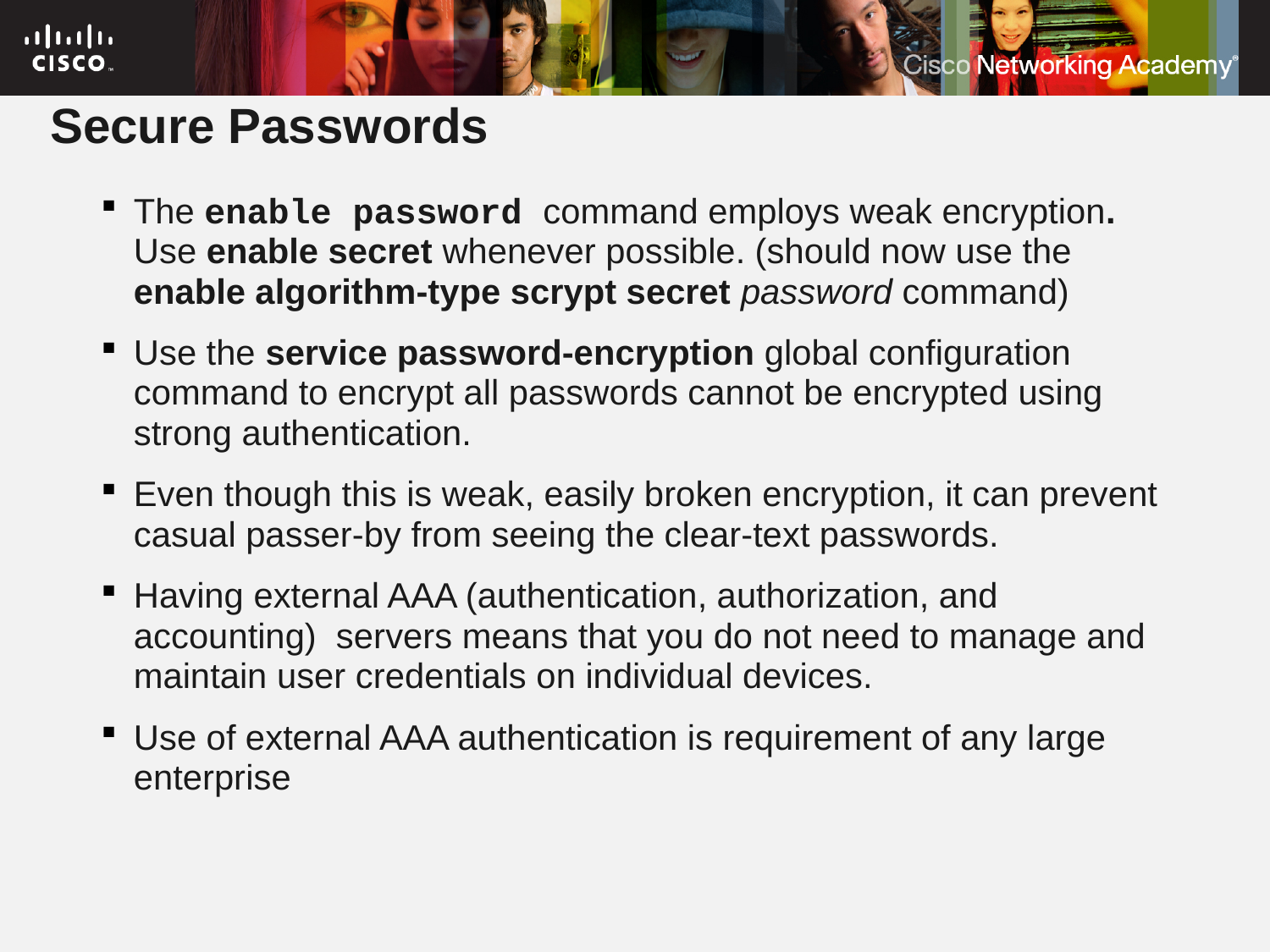

# Secure Passwords
The enable password command employs weak encryption. Use enable secret whenever possible. (should now use the enable algorithm-type scrypt secret password command)
Use the service password-encryption global configuration command to encrypt all passwords cannot be encrypted using strong authentication.
Even though this is weak, easily broken encryption, it can prevent casual passer-by from seeing the clear-text passwords.
Having external AAA (authentication, authorization, and accounting)  servers means that you do not need to manage and maintain user credentials on individual devices.
Use of external AAA authentication is requirement of any large enterprise